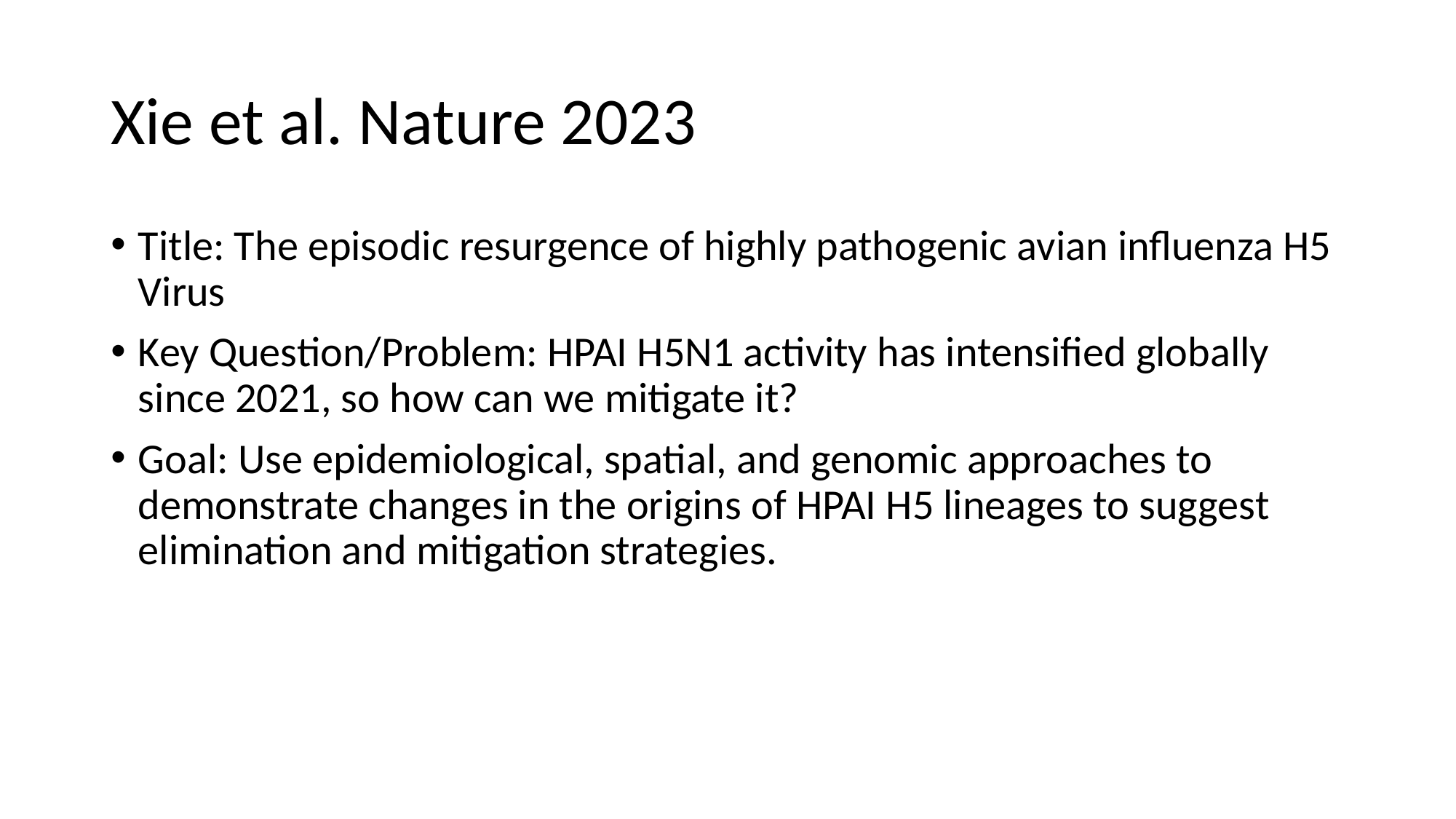

# Xie et al. Nature 2023
Title: The episodic resurgence of highly pathogenic avian influenza H5 Virus
Key Question/Problem: HPAI H5N1 activity has intensified globally since 2021, so how can we mitigate it?
Goal: Use epidemiological, spatial, and genomic approaches to demonstrate changes in the origins of HPAI H5 lineages to suggest elimination and mitigation strategies.